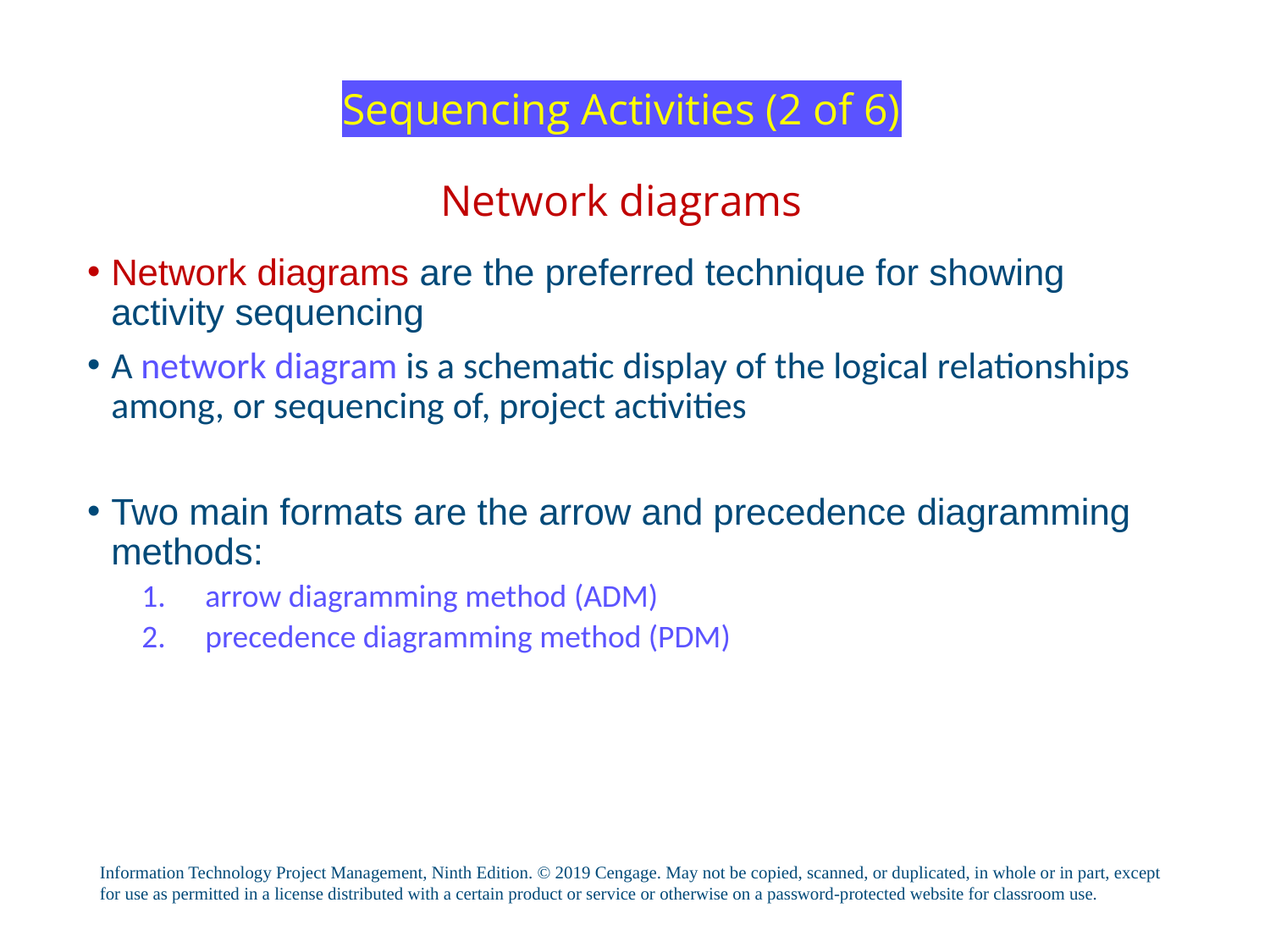

# Sequencing Activities (2 of 6) Network diagrams
Network diagrams are the preferred technique for showing activity sequencing
A network diagram is a schematic display of the logical relationships among, or sequencing of, project activities

Two main formats are the arrow and precedence diagramming methods:
arrow diagramming method (ADM)
precedence diagramming method (PDM)

Information Technology Project Management, Ninth Edition. © 2019 Cengage. May not be copied, scanned, or duplicated, in whole or in part, except for use as permitted in a license distributed with a certain product or service or otherwise on a password-protected website for classroom use.